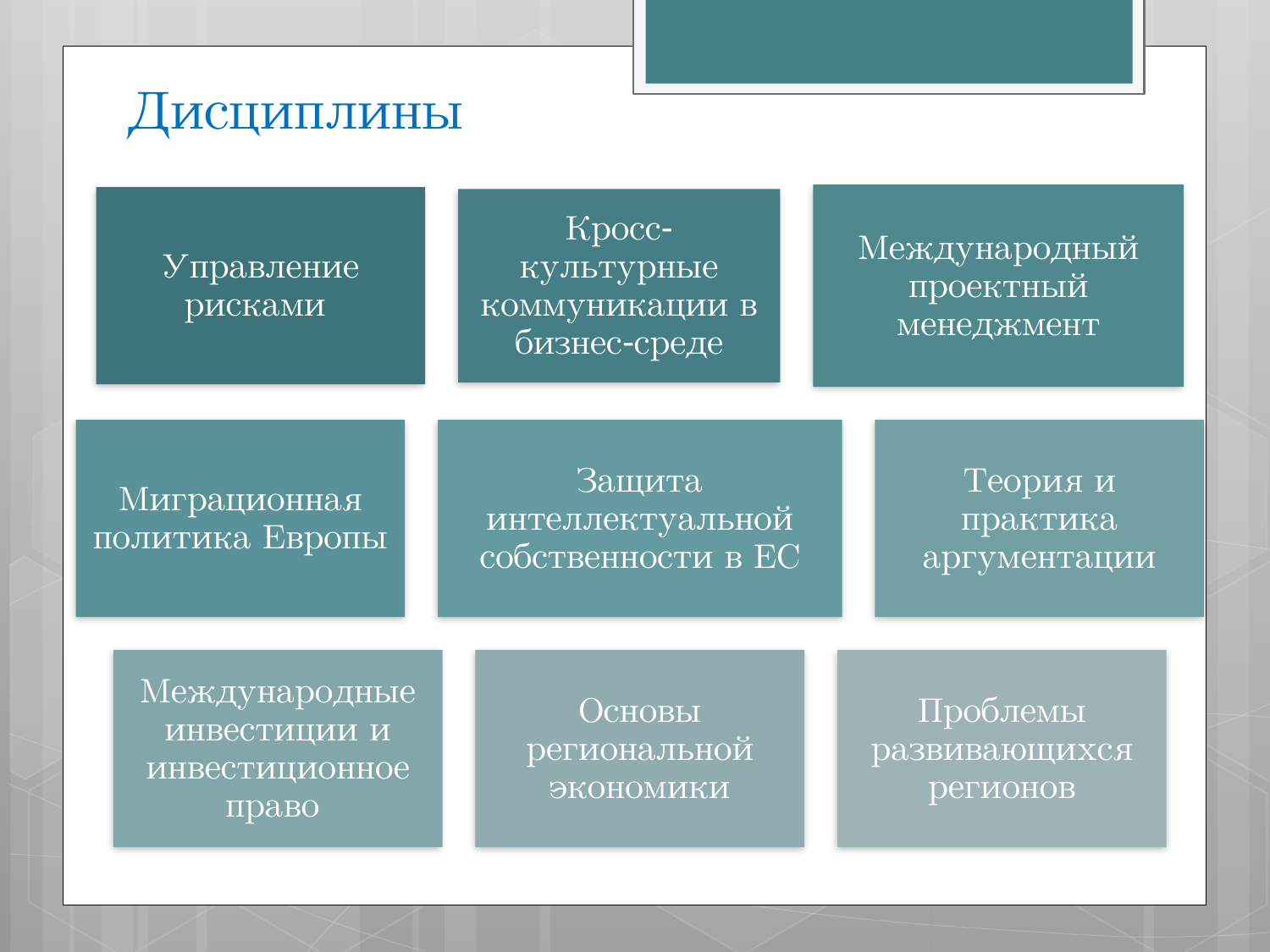

# Дисциплины
Управление рисками
Кросс-культурные коммуникации в бизнес-среде
Международный проектный менеджмент
Миграционная политика Европы
Защита интеллектуальной собственности в ЕС
Теория и практика аргументации
Международные инвестиции и инвестиционное право
Основы региональной экономики
Проблемы развивающихся регионов